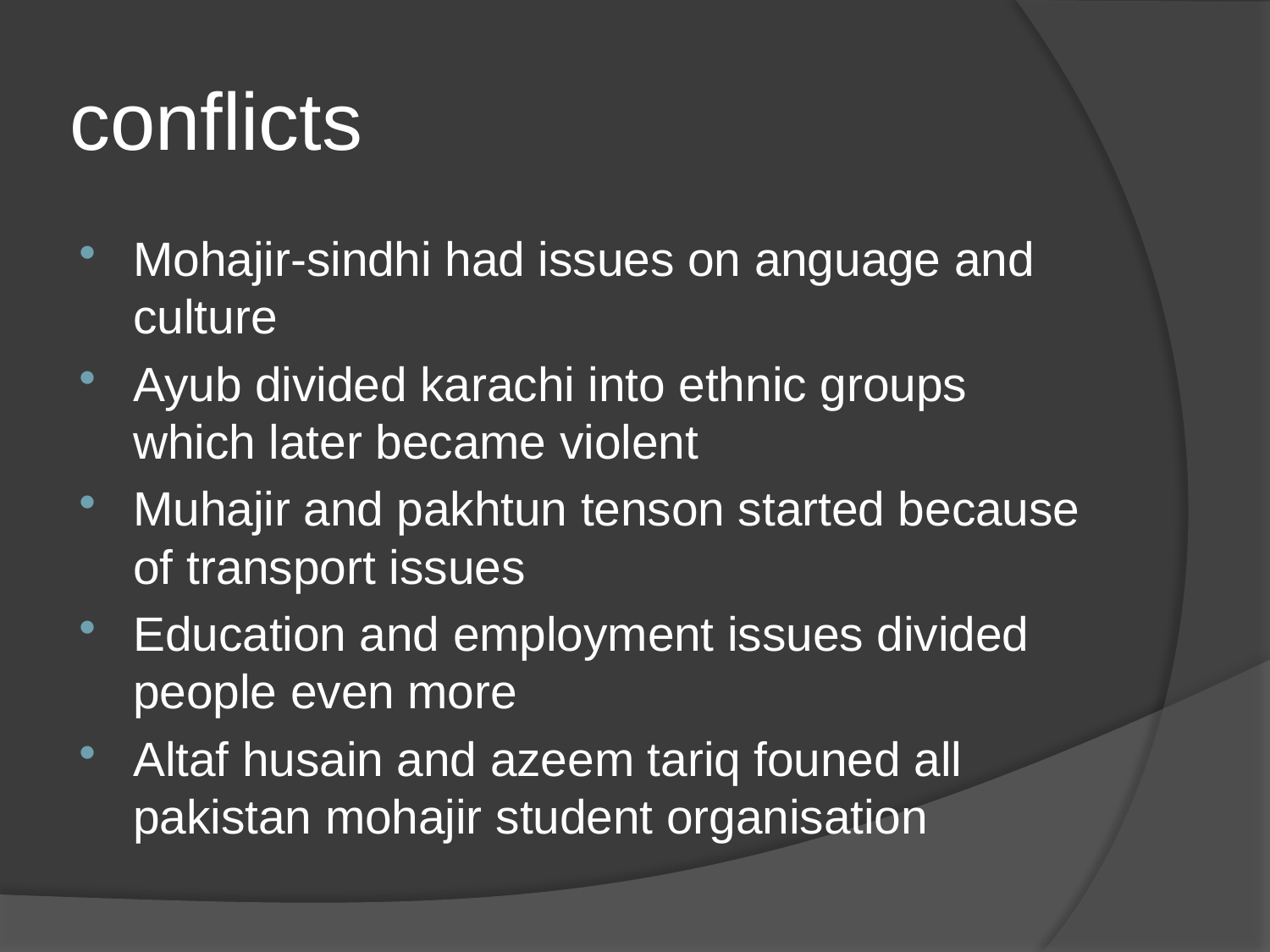

# conflicts
Mohajir-sindhi had issues on anguage and culture
Ayub divided karachi into ethnic groups which later became violent
Muhajir and pakhtun tenson started because of transport issues
Education and employment issues divided people even more
Altaf husain and azeem tariq founed all pakistan mohajir student organisation